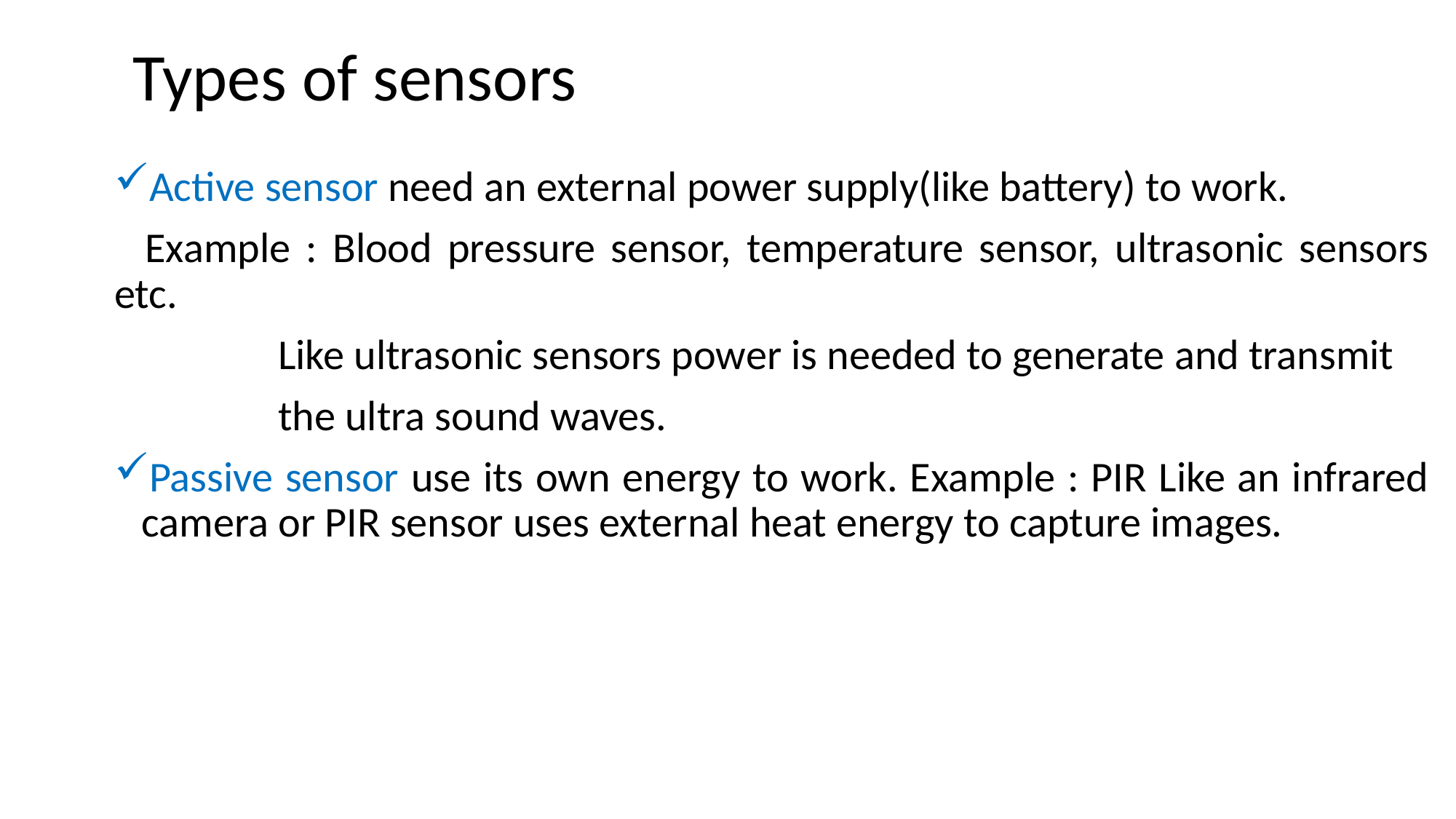

# Types of sensors
Active sensor need an external power supply(like battery) to work.
  Example : Blood pressure sensor, temperature sensor, ultrasonic sensors etc.
                 Like ultrasonic sensors power is needed to generate and transmit
                 the ultra sound waves.
Passive sensor use its own energy to work. Example : PIR Like an infrared camera or PIR sensor uses external heat energy to capture images.